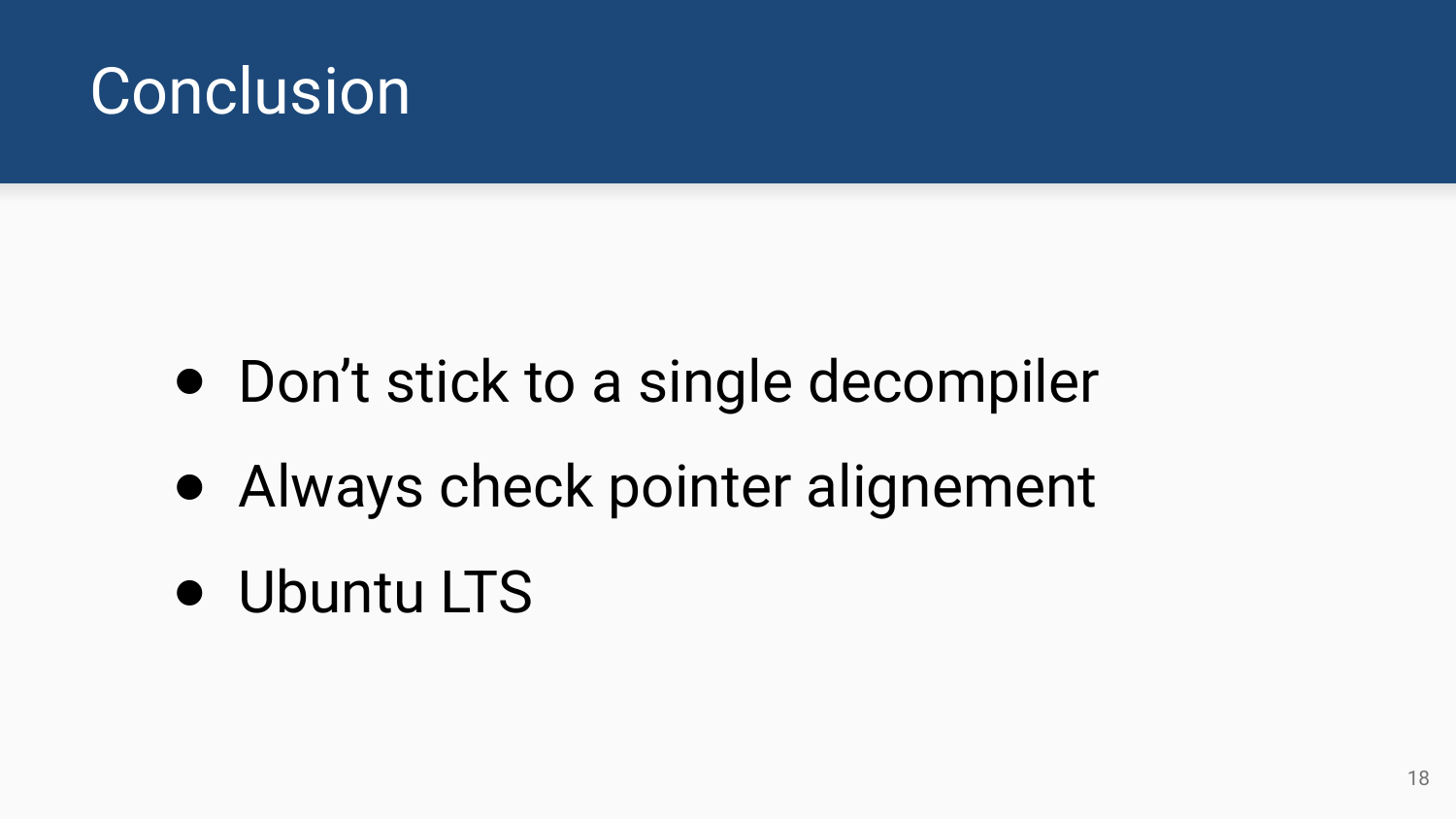

# Conclusion
Don’t stick to a single decompiler
Always check pointer alignement
Ubuntu LTS
18